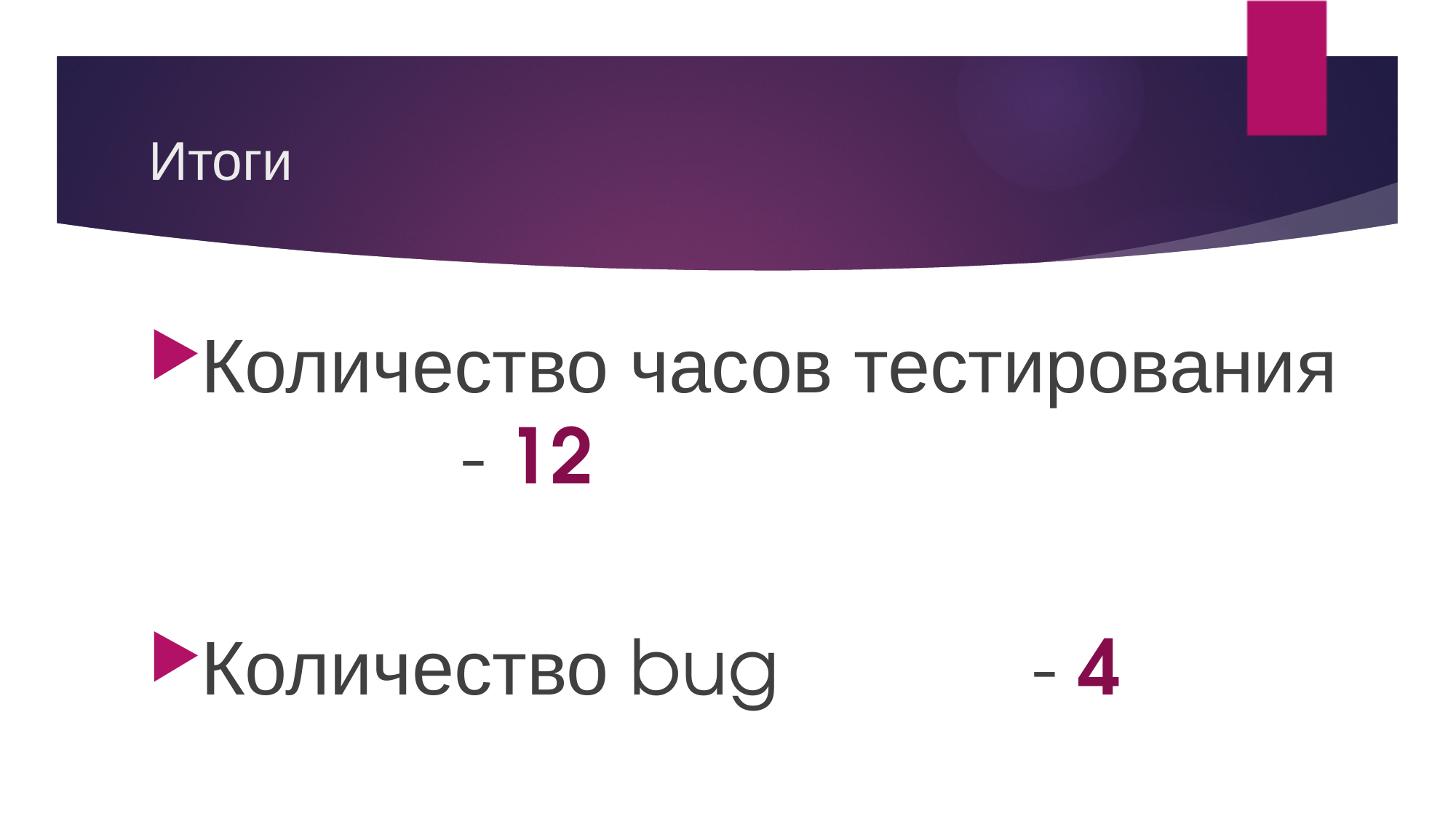

# Итоги
Количество часов тестирования                - 12

Количество bug            - 4